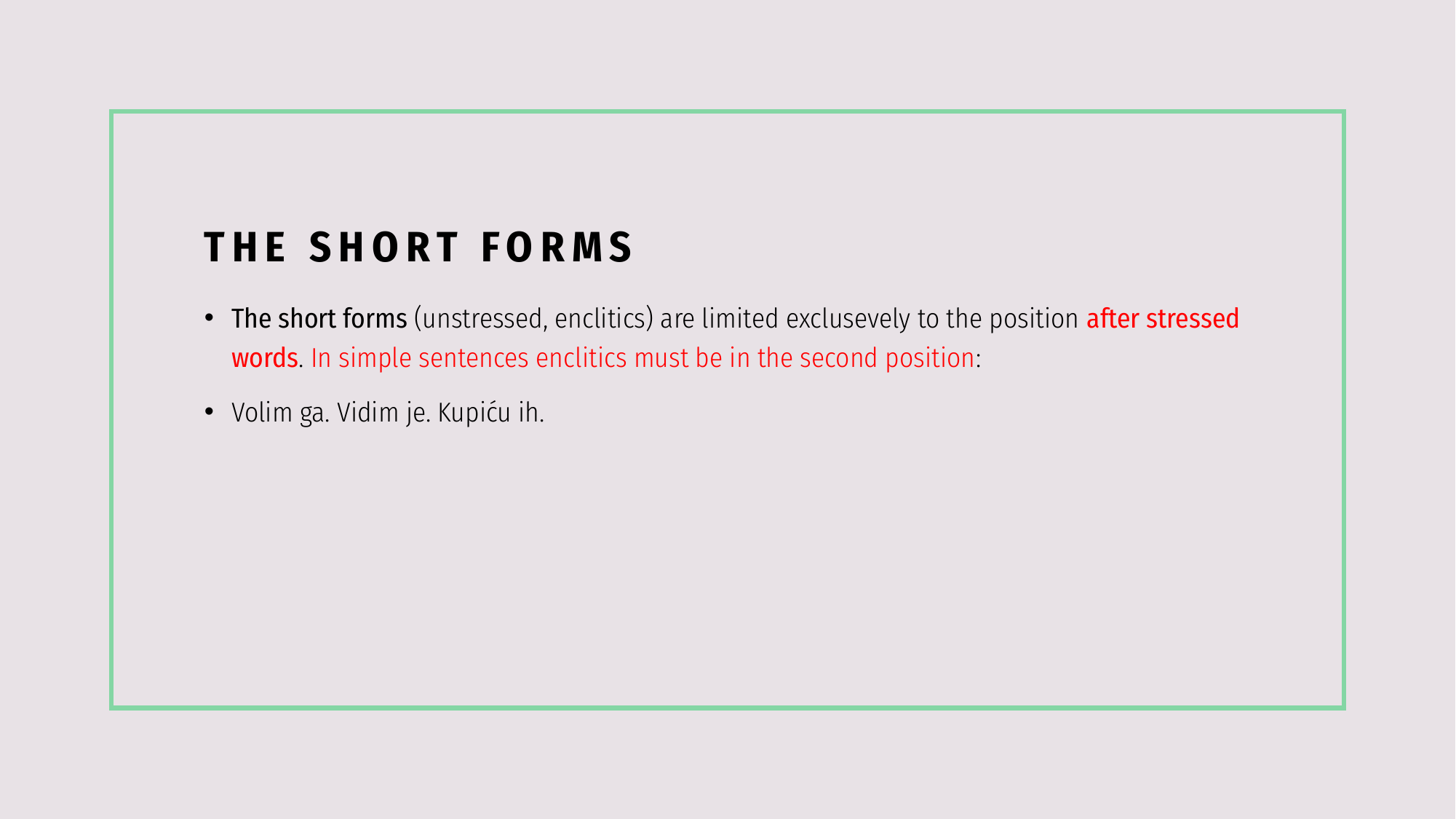

# The short forms
The short forms (unstressed, enclitics) are limited exclusevely to the position after stressed words. In simple sentences enclitics must be in the second position:
Volim ga. Vidim je. Kupiću ih.